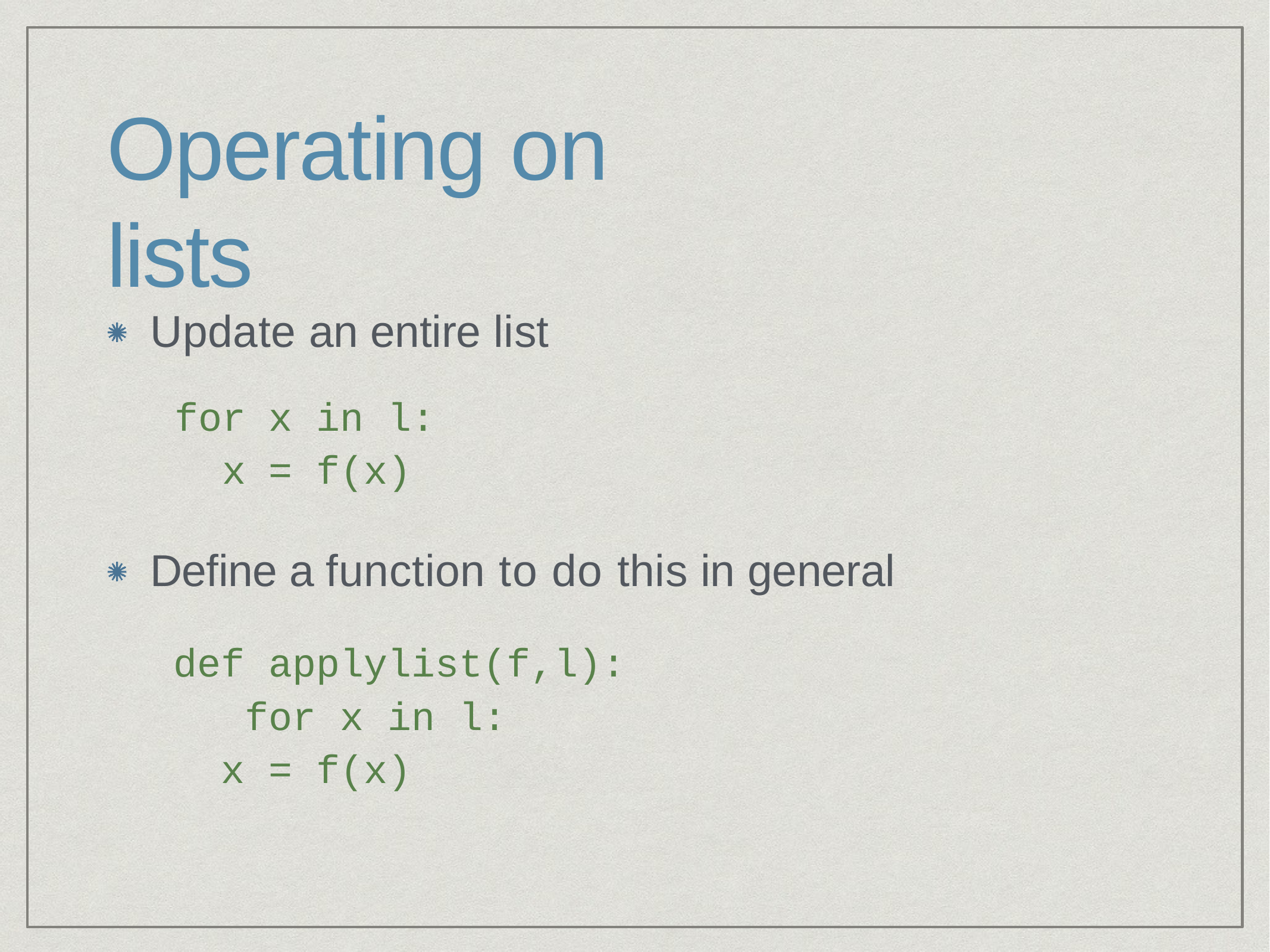

# Operating on lists
Update an entire list

| for | x | in l: |
| --- | --- | --- |
| x | = | f(x) |
Define a function to do this in general
def applylist(f,l):  for x in l:
x = f(x)